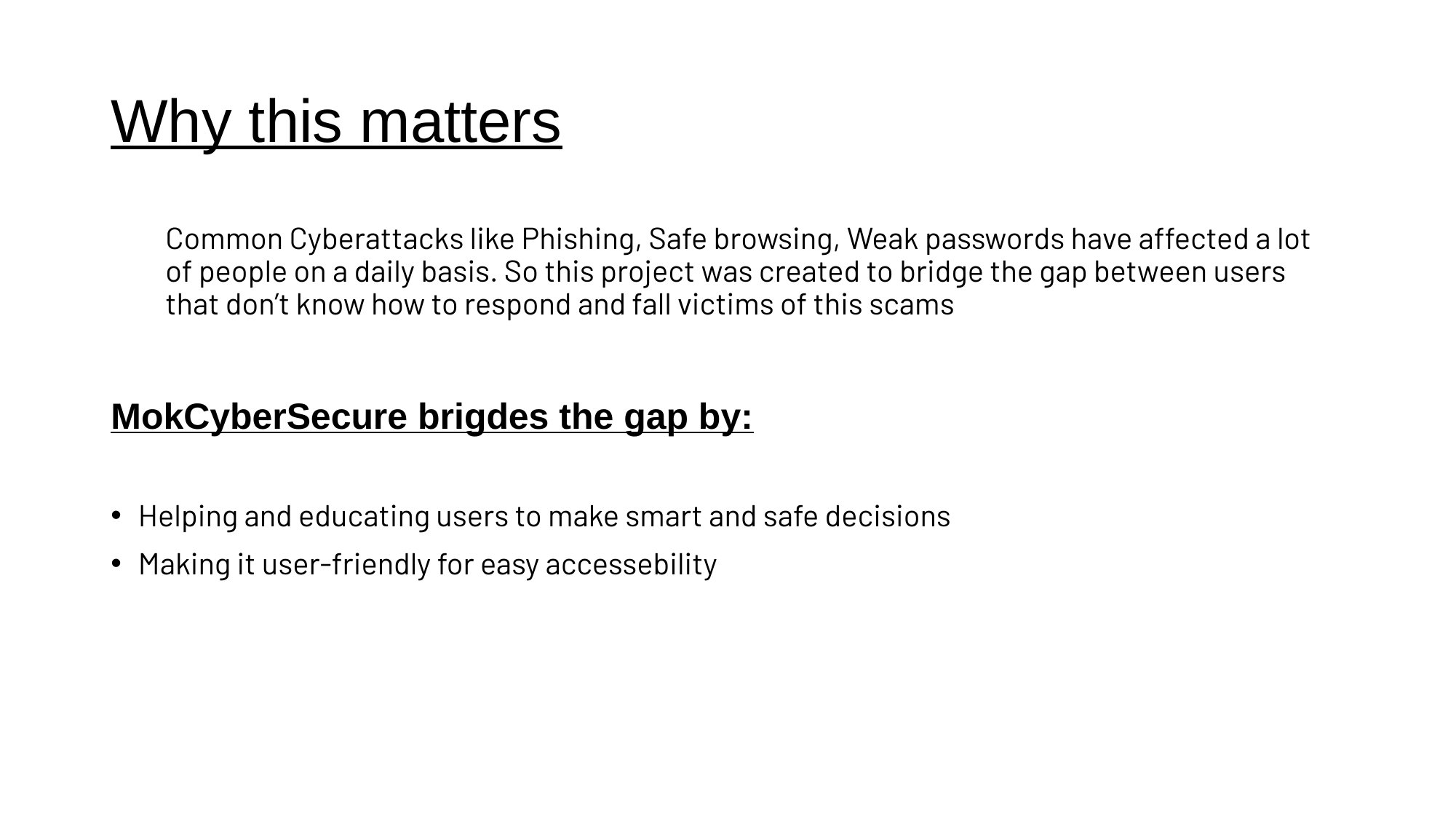

# Why this matters
Common Cyberattacks like Phishing, Safe browsing, Weak passwords have affected a lot of people on a daily basis. So this project was created to bridge the gap between users that don’t know how to respond and fall victims of this scams

MokCyberSecure brigdes the gap by:

Helping and educating users to make smart and safe decisions
Making it user-friendly for easy accessebility